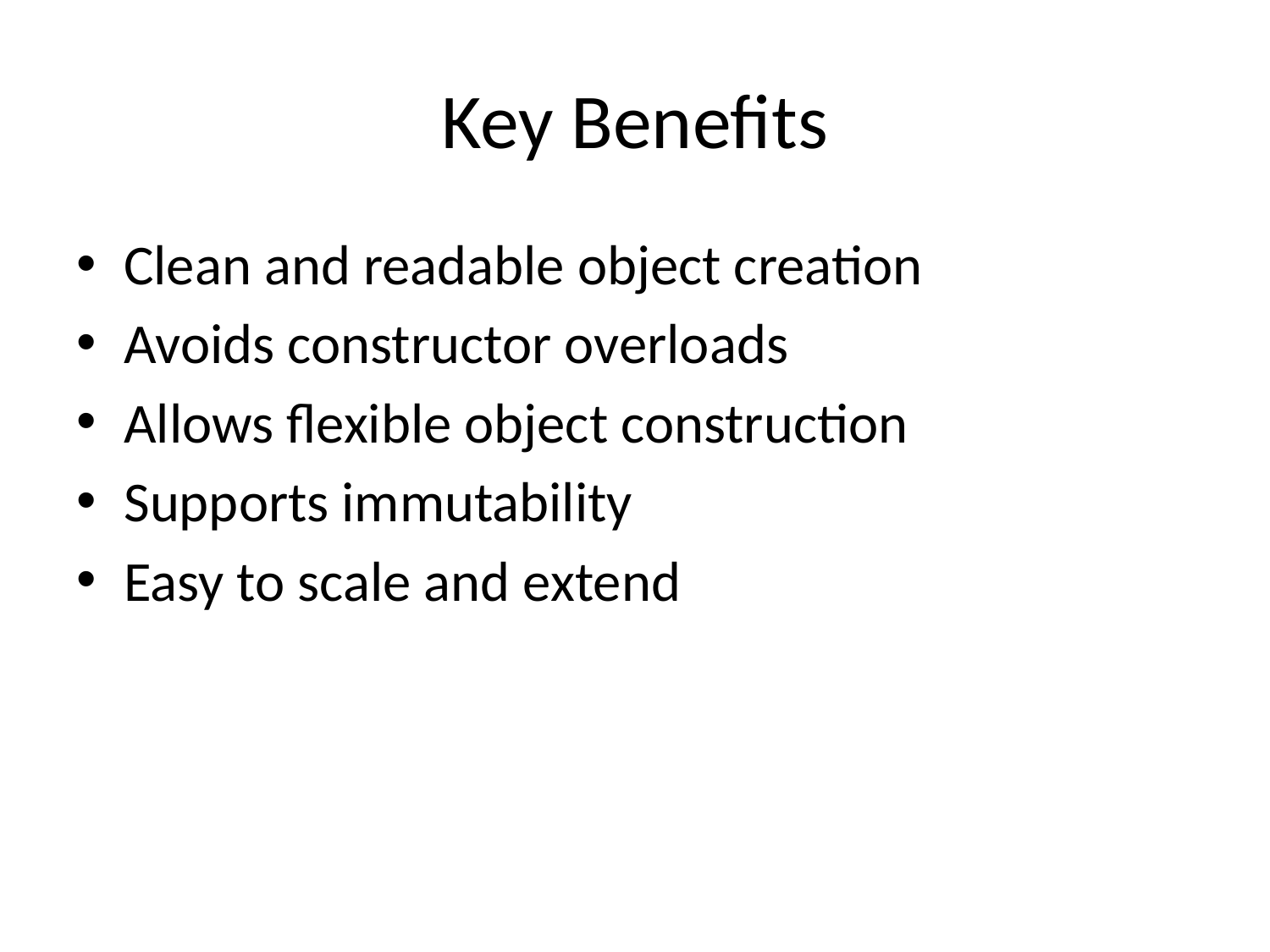

# Key Benefits
Clean and readable object creation
Avoids constructor overloads
Allows flexible object construction
Supports immutability
Easy to scale and extend